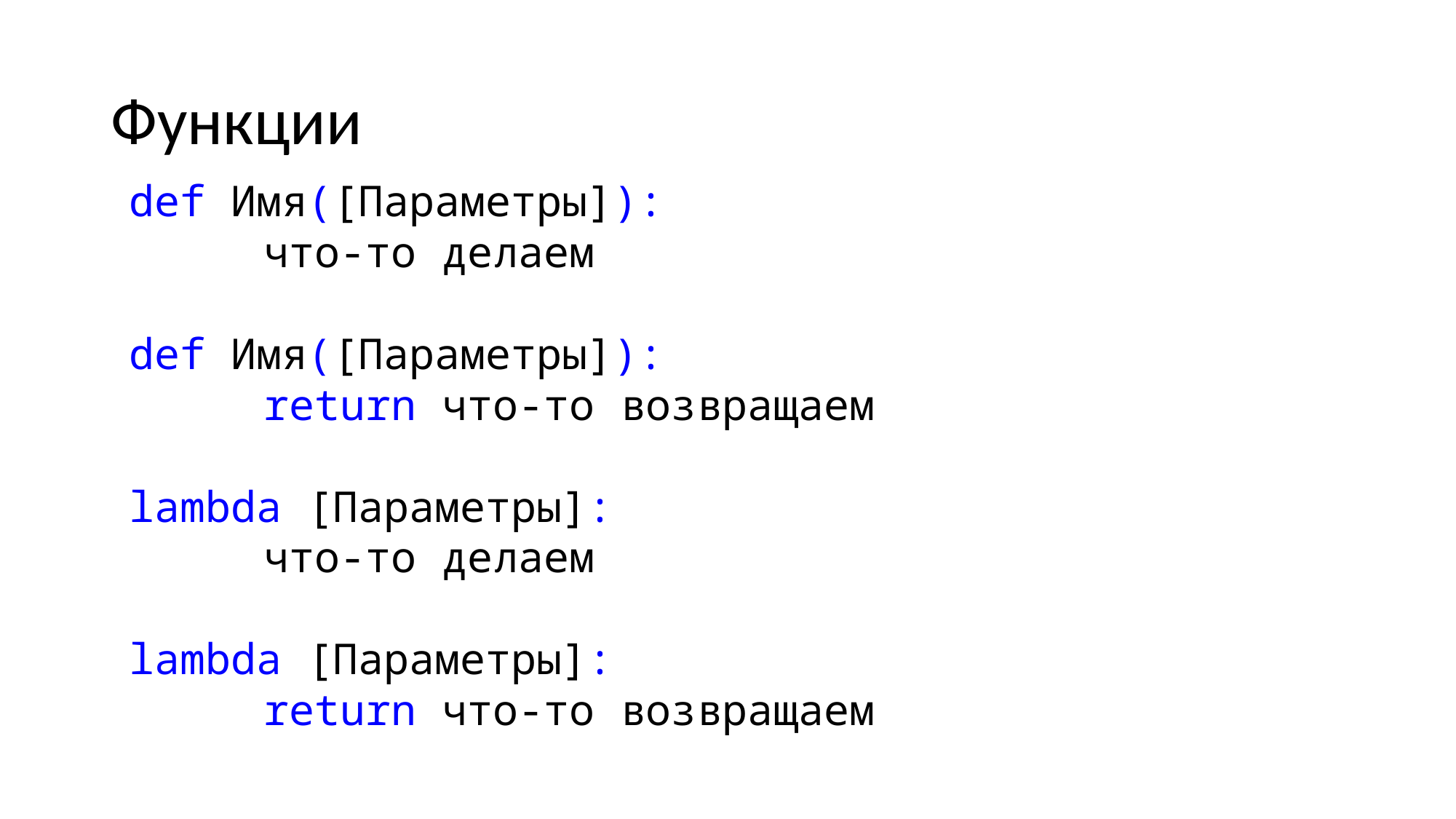

# Функции
def Имя([Параметры]):
	 что-то делаем

def Имя([Параметры]):
	 return что-то возвращаем

lambda [Параметры]:
	 что-то делаем

lambda [Параметры]:
	 return что-то возвращаем